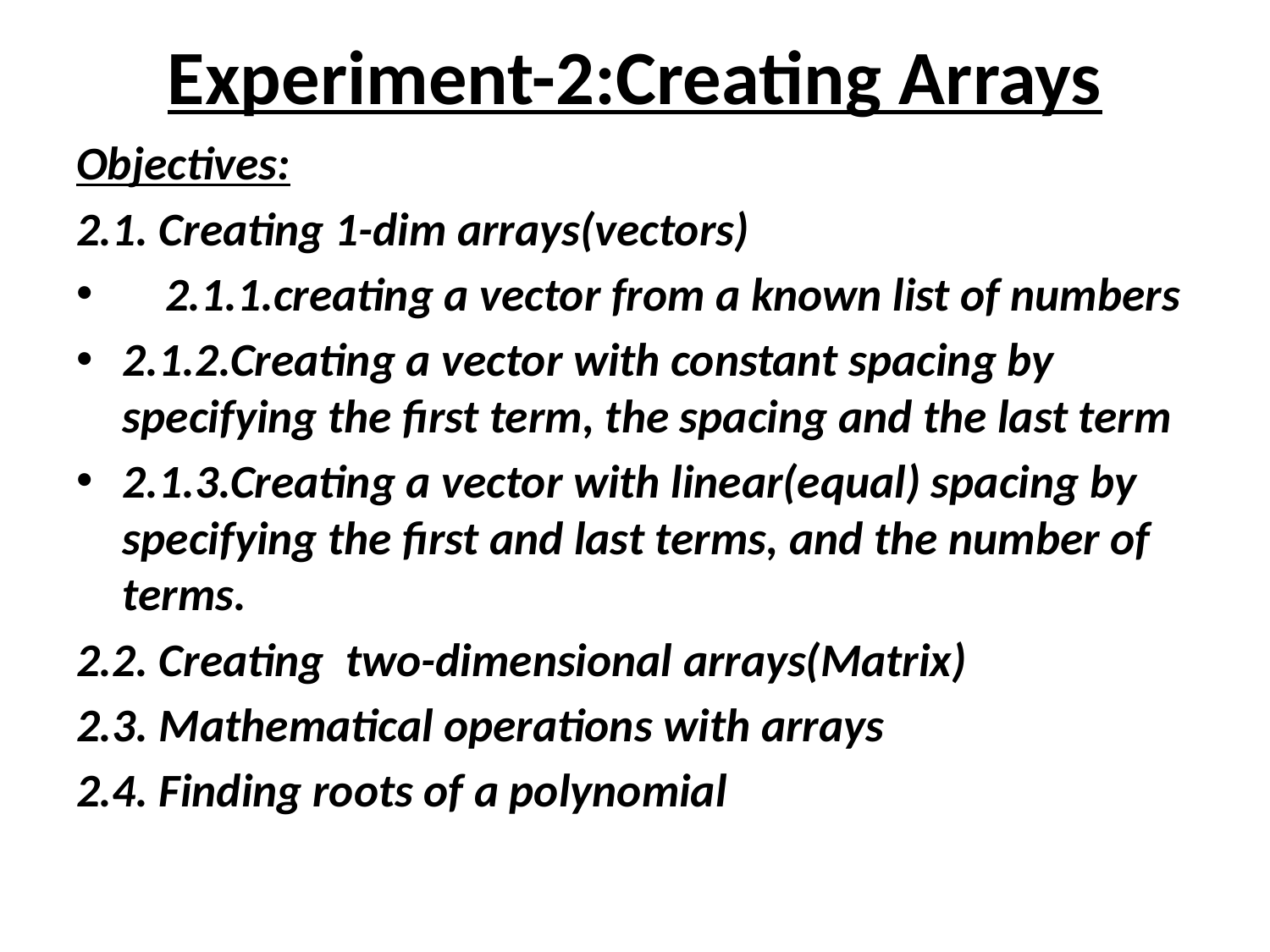

# Experiment-2:Creating Arrays
Objectives:
2.1. Creating 1-dim arrays(vectors)
    2.1.1.creating a vector from a known list of numbers
2.1.2.Creating a vector with constant spacing by specifying the first term, the spacing and the last term
2.1.3.Creating a vector with linear(equal) spacing by specifying the first and last terms, and the number of terms.
2.2. Creating  two-dimensional arrays(Matrix)
2.3. Mathematical operations with arrays
2.4. Finding roots of a polynomial